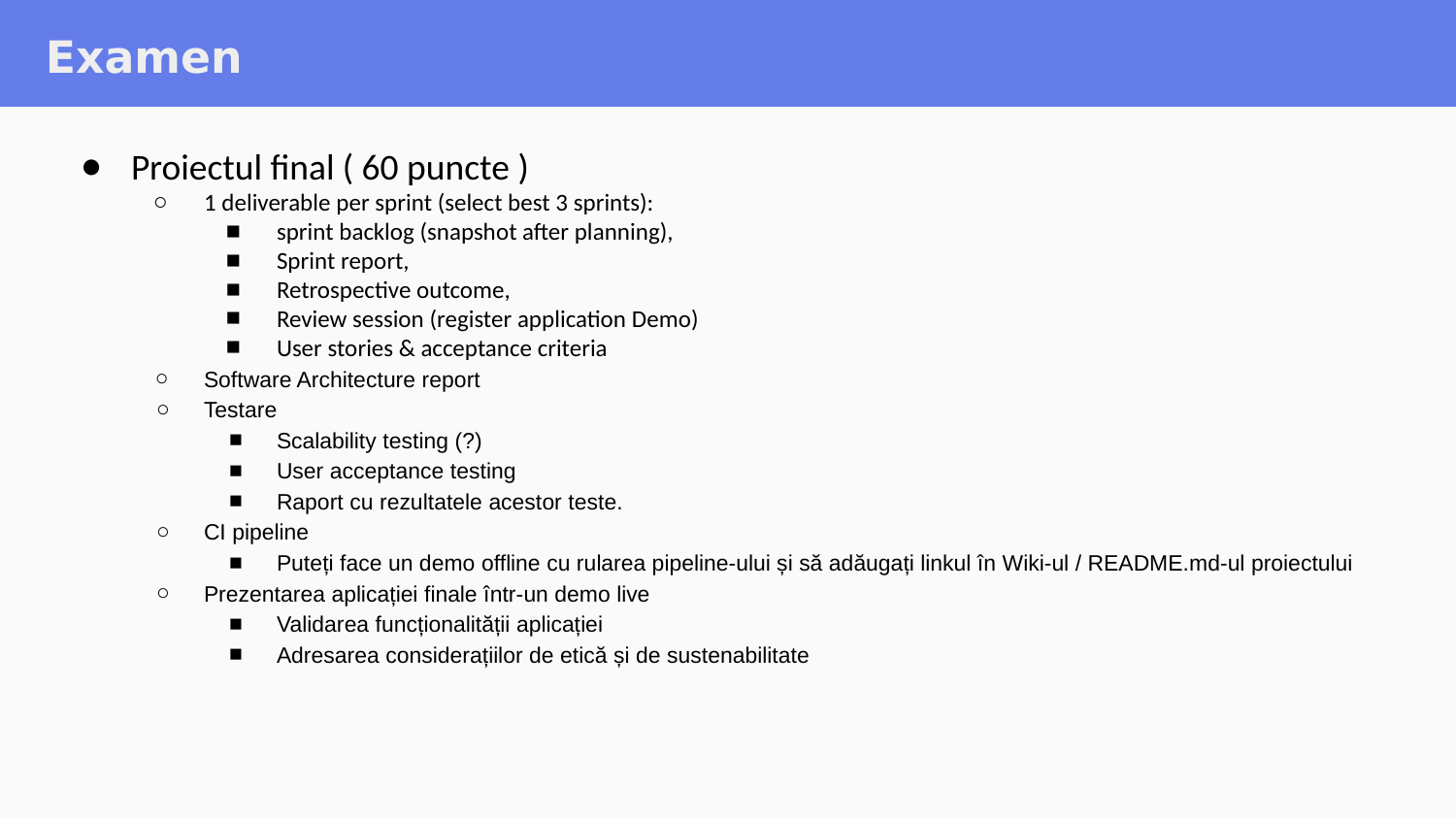

# Examen
Proiectul final ( 60 puncte )
1 deliverable per sprint (select best 3 sprints):
sprint backlog (snapshot after planning),
Sprint report,
Retrospective outcome,
Review session (register application Demo)
User stories & acceptance criteria
Software Architecture report
Testare
Scalability testing (?)
User acceptance testing
Raport cu rezultatele acestor teste.
CI pipeline
Puteți face un demo offline cu rularea pipeline-ului și să adăugați linkul în Wiki-ul / README.md-ul proiectului
Prezentarea aplicației finale într-un demo live
Validarea funcționalității aplicației
Adresarea considerațiilor de etică și de sustenabilitate